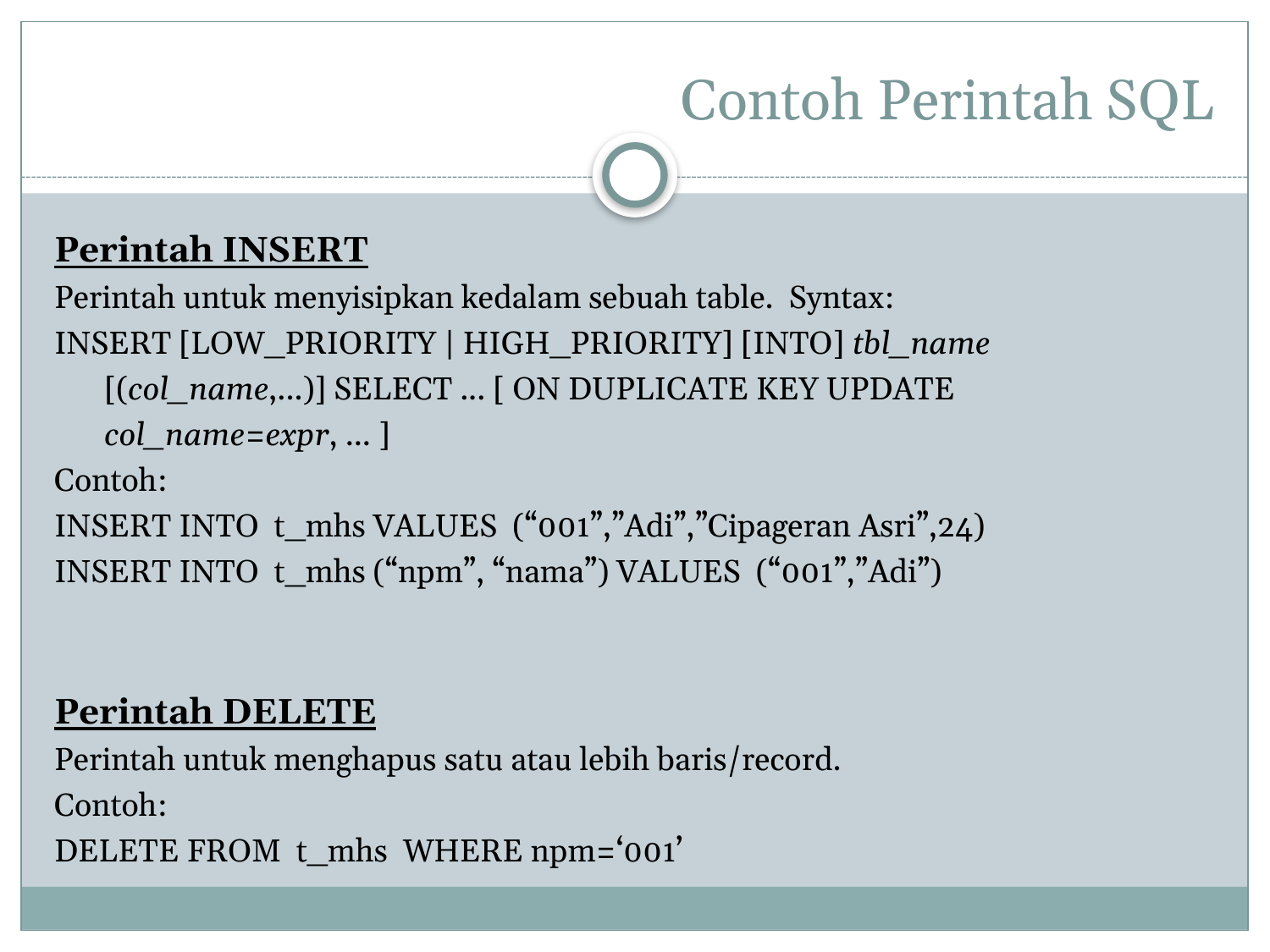

# Contoh Perintah SQL
Perintah INSERT
Perintah untuk menyisipkan kedalam sebuah table.  Syntax:
INSERT [LOW_PRIORITY | HIGH_PRIORITY] [INTO] tbl_name [(col_name,...)] SELECT ... [ ON DUPLICATE KEY UPDATE col_name=expr, ... ]
Contoh:
INSERT INTO  t_mhs VALUES  (“001”,”Adi”,”Cipageran Asri”,24)
INSERT INTO  t_mhs (“npm”, “nama”) VALUES  (“001”,”Adi”)

Perintah DELETE
Perintah untuk menghapus satu atau lebih baris/record.
Contoh:
DELETE FROM  t_mhs  WHERE npm=‘001’